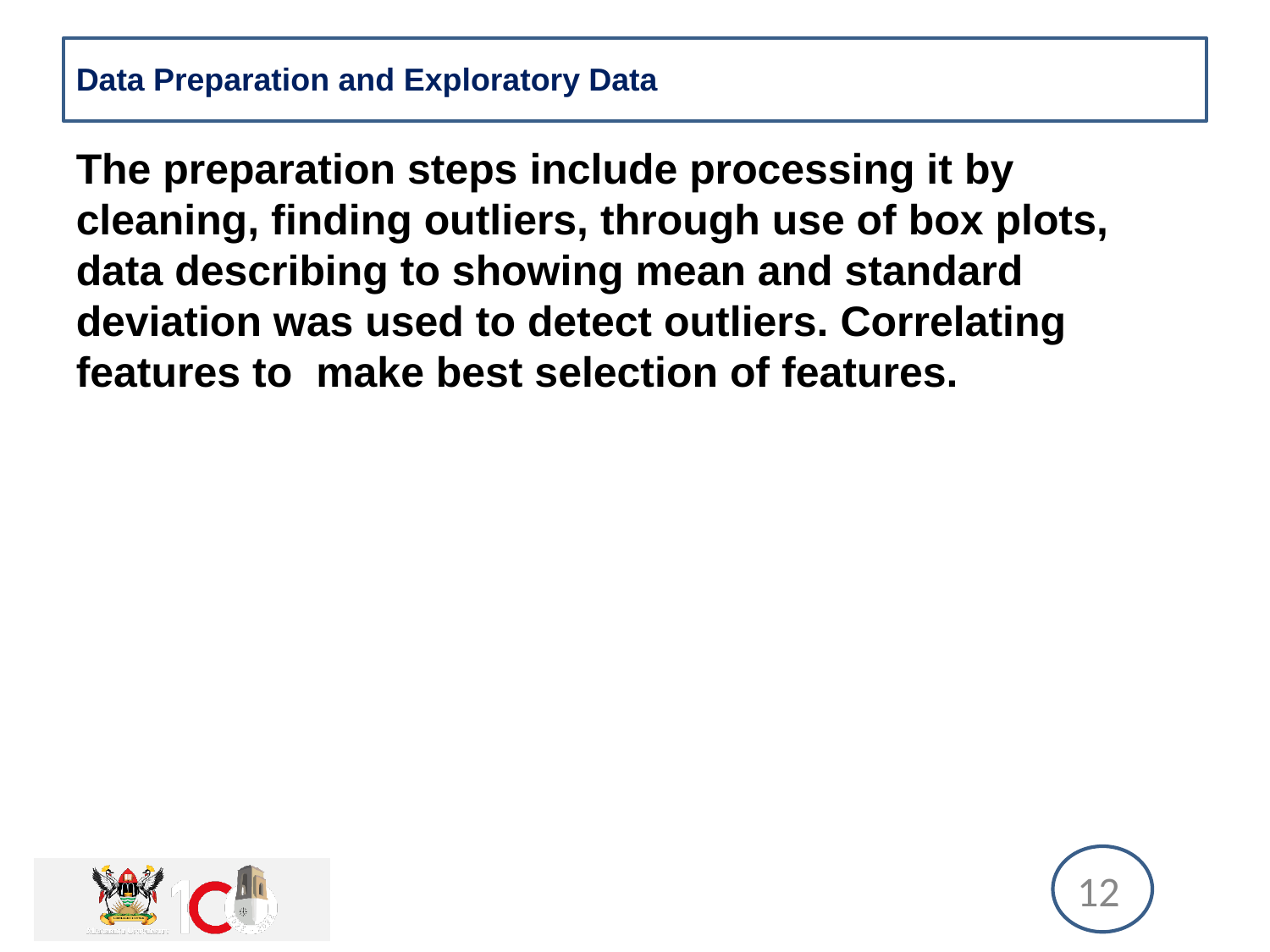

# Data Preparation and Exploratory Data
The preparation steps include processing it by cleaning, finding outliers, through use of box plots, data describing to showing mean and standard deviation was used to detect outliers. Correlating features to  make best selection of features.